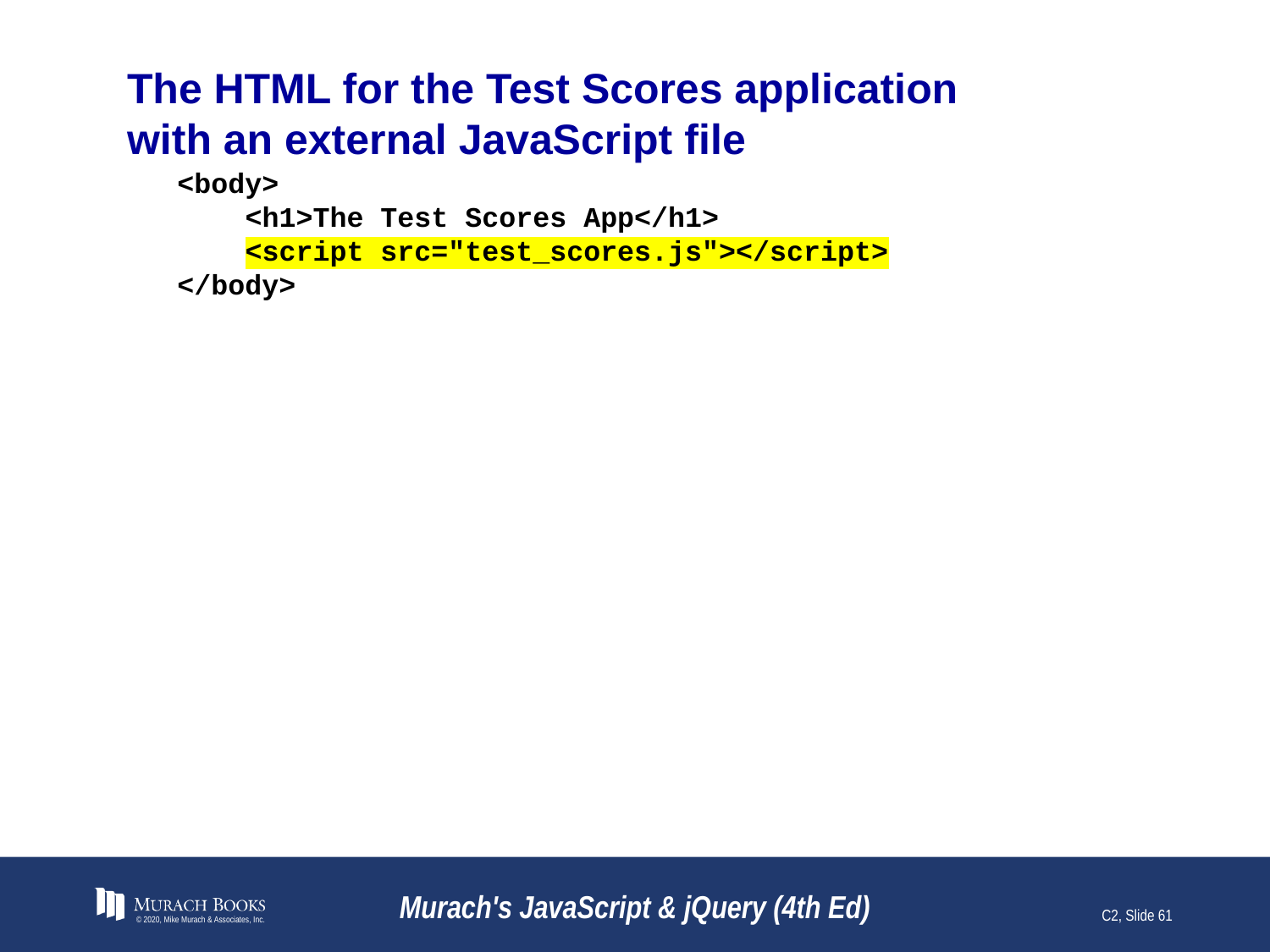

# The HTML for the Test Scores application with an external JavaScript file
<body>
    <h1>The Test Scores App</h1>
    <script src="test_scores.js"></script>
</body>

© 2020, Mike Murach & Associates, Inc.
Murach's JavaScript & jQuery (4th Ed)

C2, Slide 61